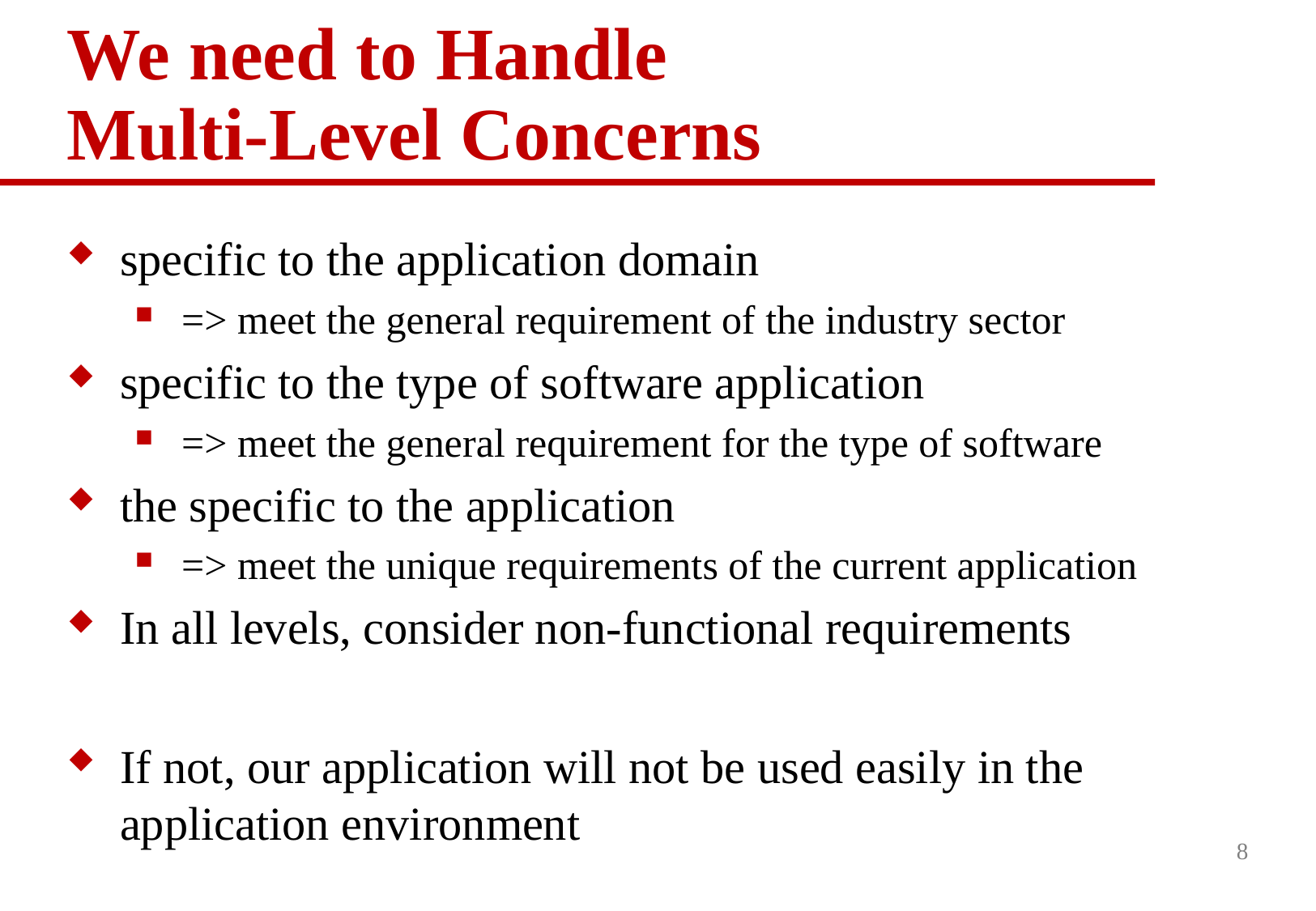

# We need to Handle Multi-Level Concerns
specific to the application domain
=> meet the general requirement of the industry sector
specific to the type of software application
=> meet the general requirement for the type of software
the specific to the application
=> meet the unique requirements of the current application
In all levels, consider non-functional requirements

If not, our application will not be used easily in the application environment
8